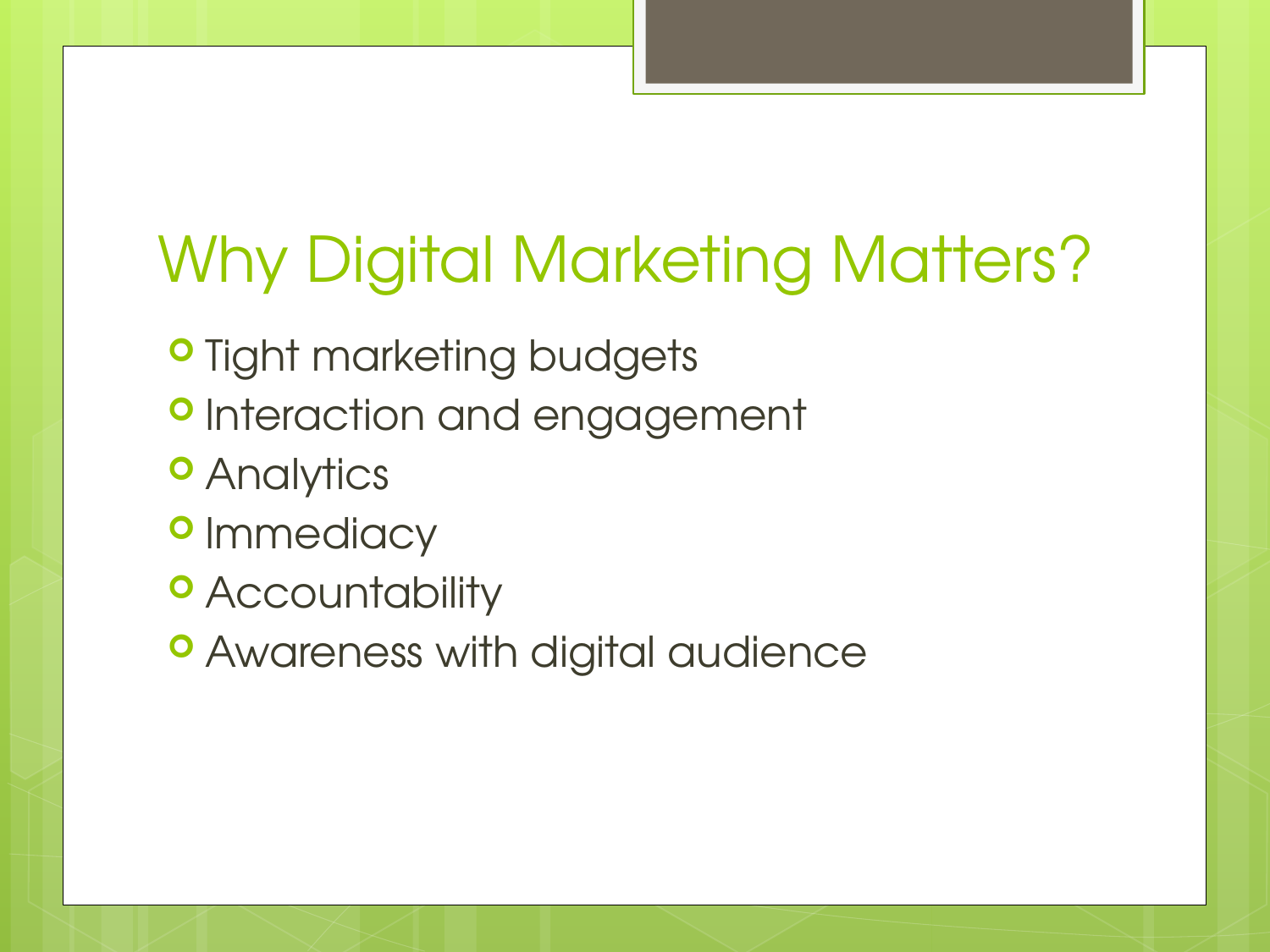

# Why Digital Marketing Matters?
Tight marketing budgets
Interaction and engagement
Analytics
Immediacy
Accountability
Awareness with digital audience